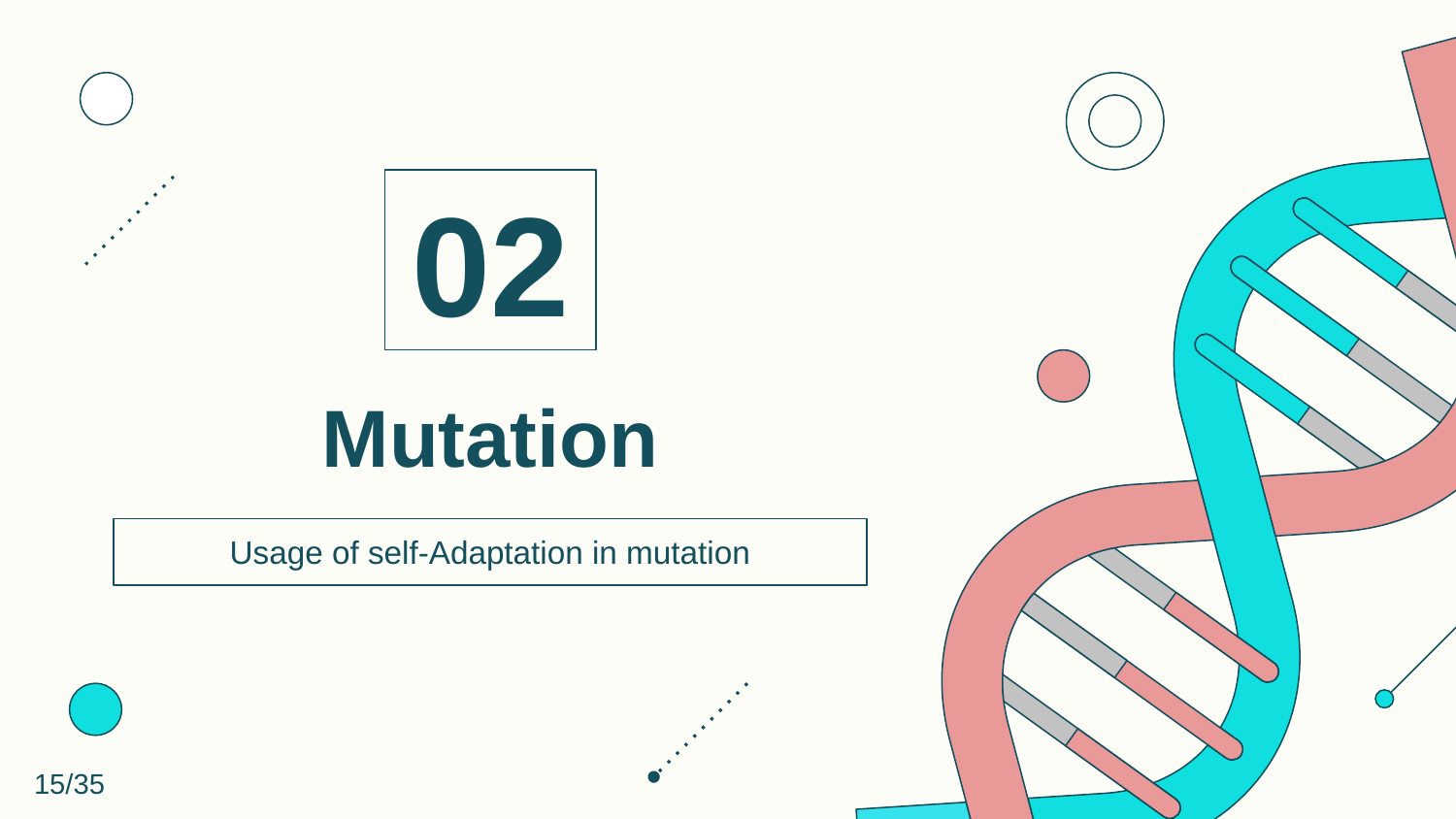

02

# Mutation
Usage of self-Adaptation in mutation
15/35